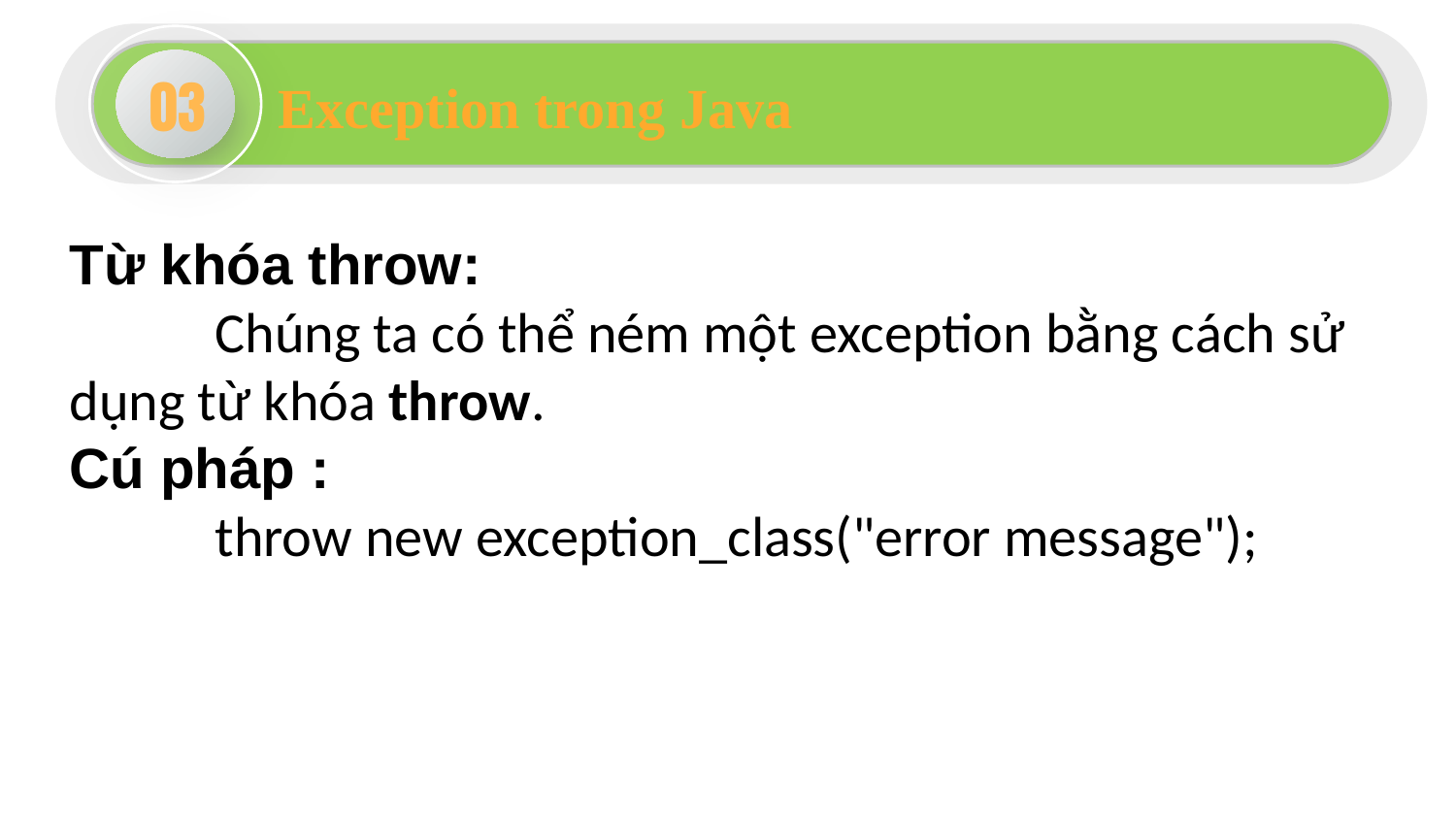

03
Exception trong Java
Từ khóa throw:
	Chúng ta có thể ném một exception bằng cách sử dụng từ khóa throw.
Cú pháp :
	throw new exception_class("error message");